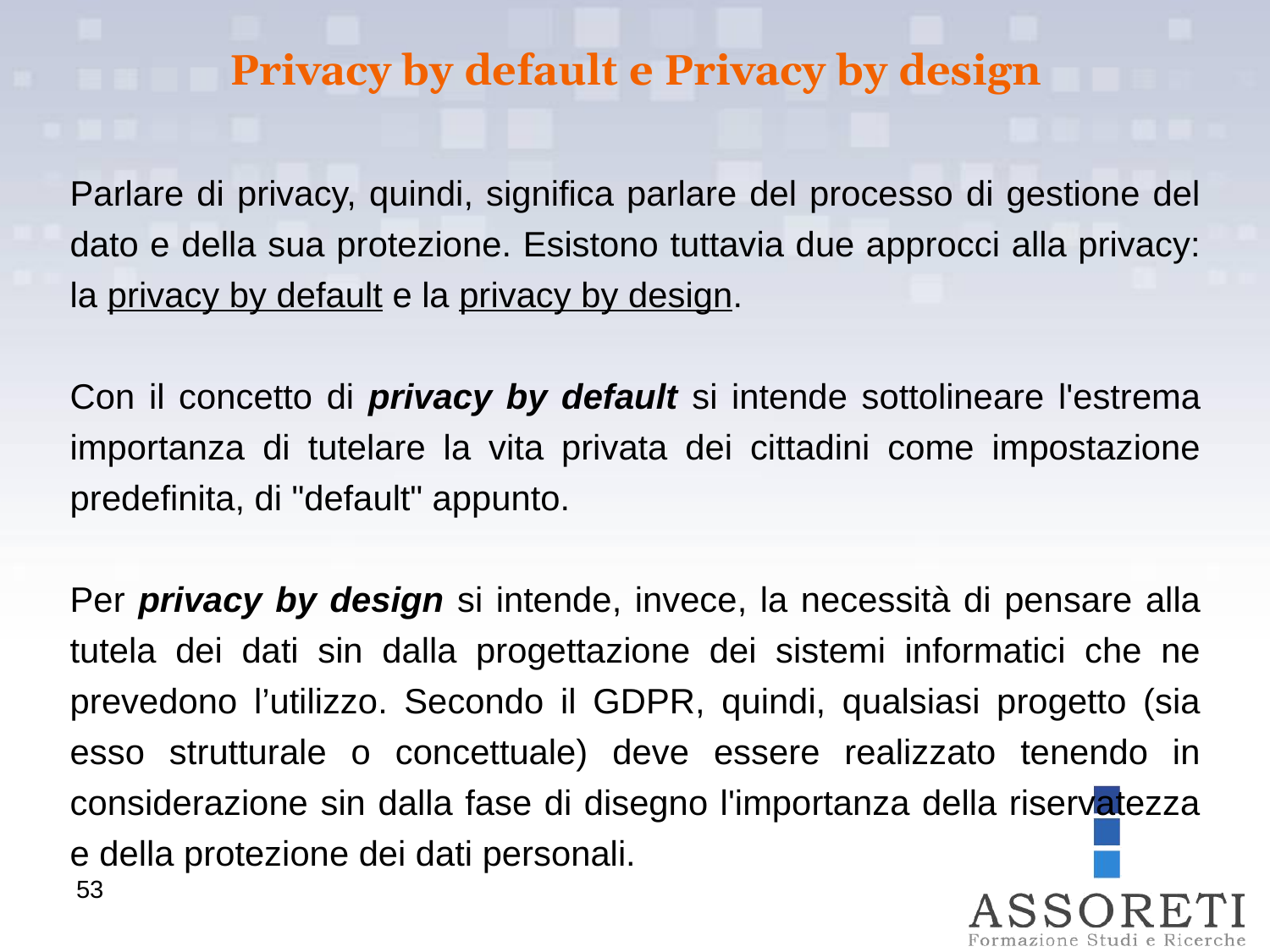

Privacy by default e Privacy by design
Parlare di privacy, quindi, significa parlare del processo di gestione del dato e della sua protezione. Esistono tuttavia due approcci alla privacy: la privacy by default e la privacy by design.

Con il concetto di privacy by default si intende sottolineare l'estrema importanza di tutelare la vita privata dei cittadini come impostazione predefinita, di "default" appunto.

Per privacy by design si intende, invece, la necessità di pensare alla tutela dei dati sin dalla progettazione dei sistemi informatici che ne prevedono l’utilizzo. Secondo il GDPR, quindi, qualsiasi progetto (sia esso strutturale o concettuale) deve essere realizzato tenendo in considerazione sin dalla fase di disegno l'importanza della riservatezza e della protezione dei dati personali.
53